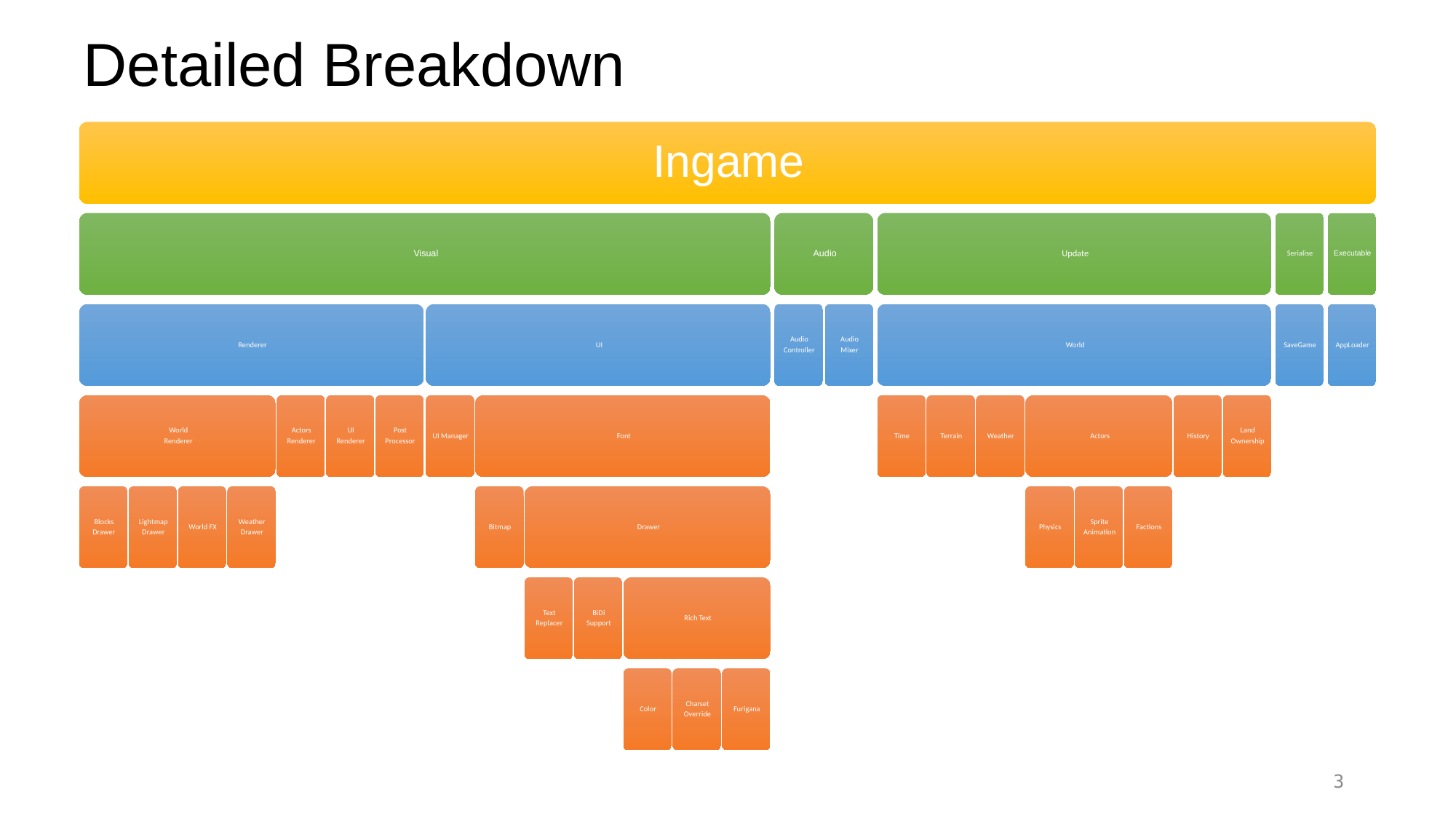

# Detailed Breakdown
Ingame
Visual
Renderer
World
Renderer
Blocks
Drawer
Lightmap
Drawer
World FX
Weather
Drawer
Actors
Renderer
UI
Renderer
Post
Processor
UI
UI Manager
Font
Bitmap
Drawer
Text
Replacer
BiDi
Support
Rich Text
Color
Charset
Override
Furigana
Audio
Audio
Controller
Audio
Mixer
Update
World
Time
Terrain
Weather
Actors
Physics
Sprite
Animation
Factions
History
Land
Ownership
Serialise
SaveGame
Executable
AppLoader
3